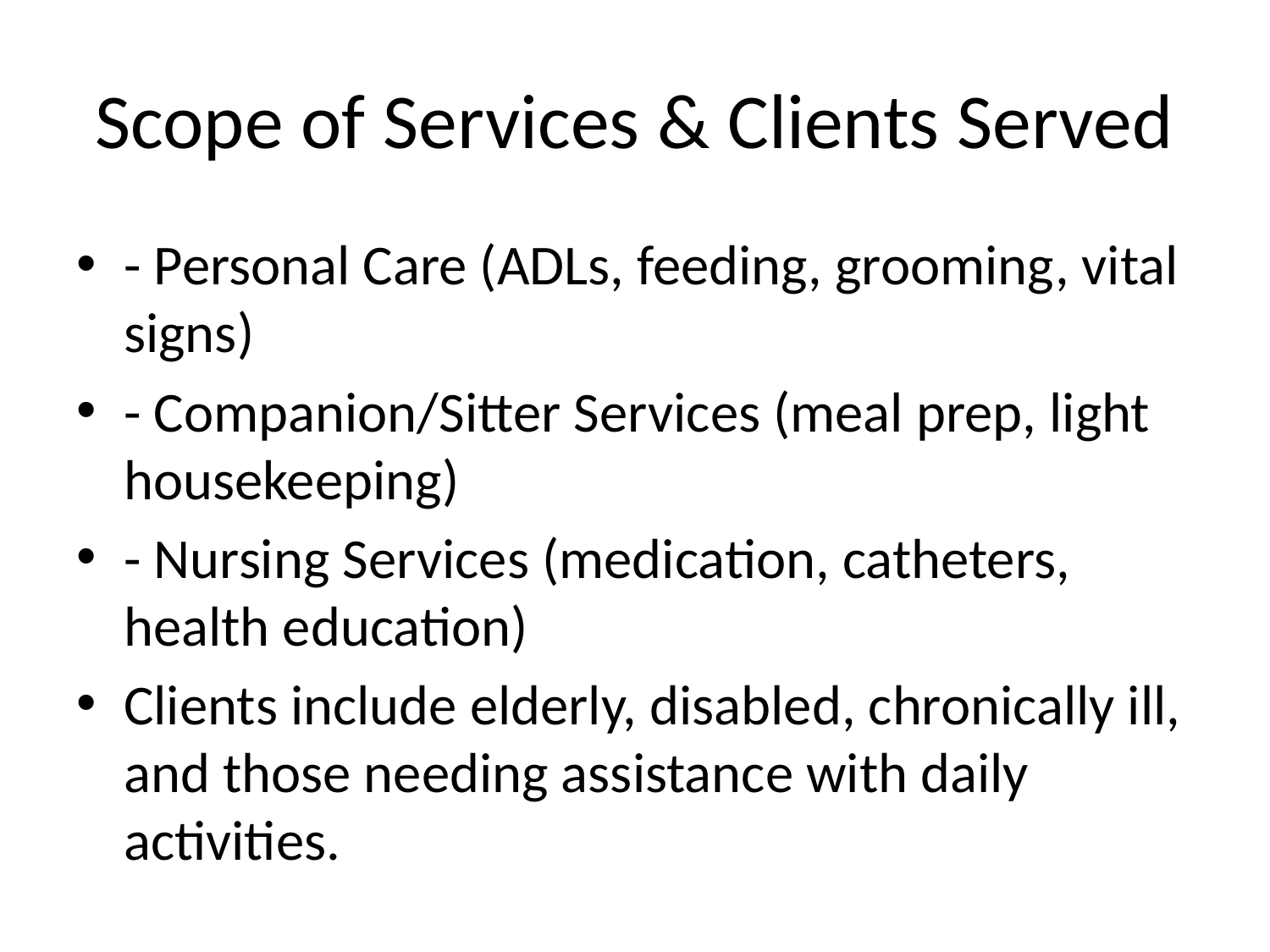

# Scope of Services & Clients Served
- Personal Care (ADLs, feeding, grooming, vital signs)
- Companion/Sitter Services (meal prep, light housekeeping)
- Nursing Services (medication, catheters, health education)
Clients include elderly, disabled, chronically ill, and those needing assistance with daily activities.